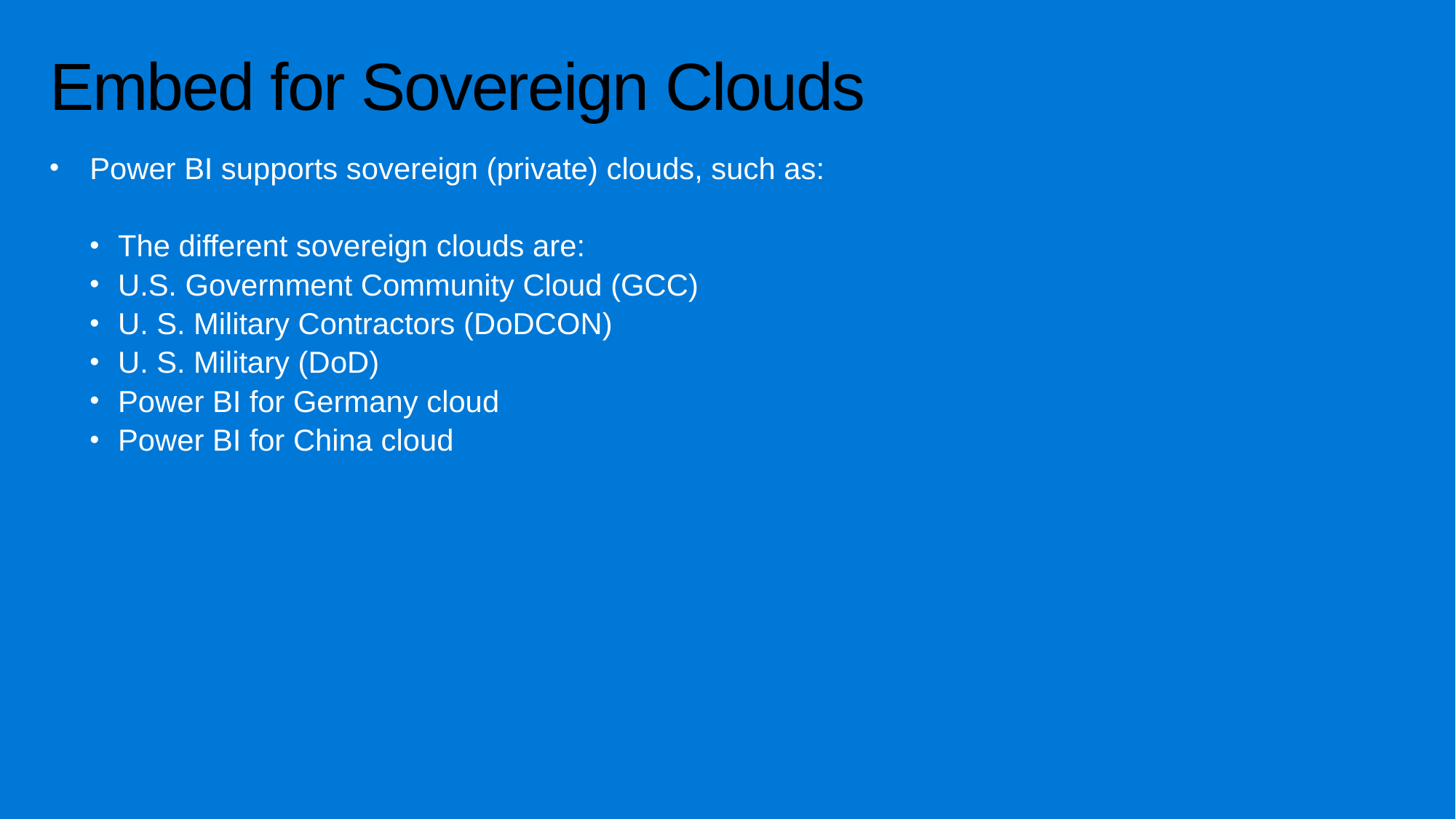

# Embed for Sovereign Clouds
Power BI supports sovereign (private) clouds, such as:

The different sovereign clouds are:
U.S. Government Community Cloud (GCC)
U. S. Military Contractors (DoDCON)
U. S. Military (DoD)
Power BI for Germany cloud
Power BI for China cloud